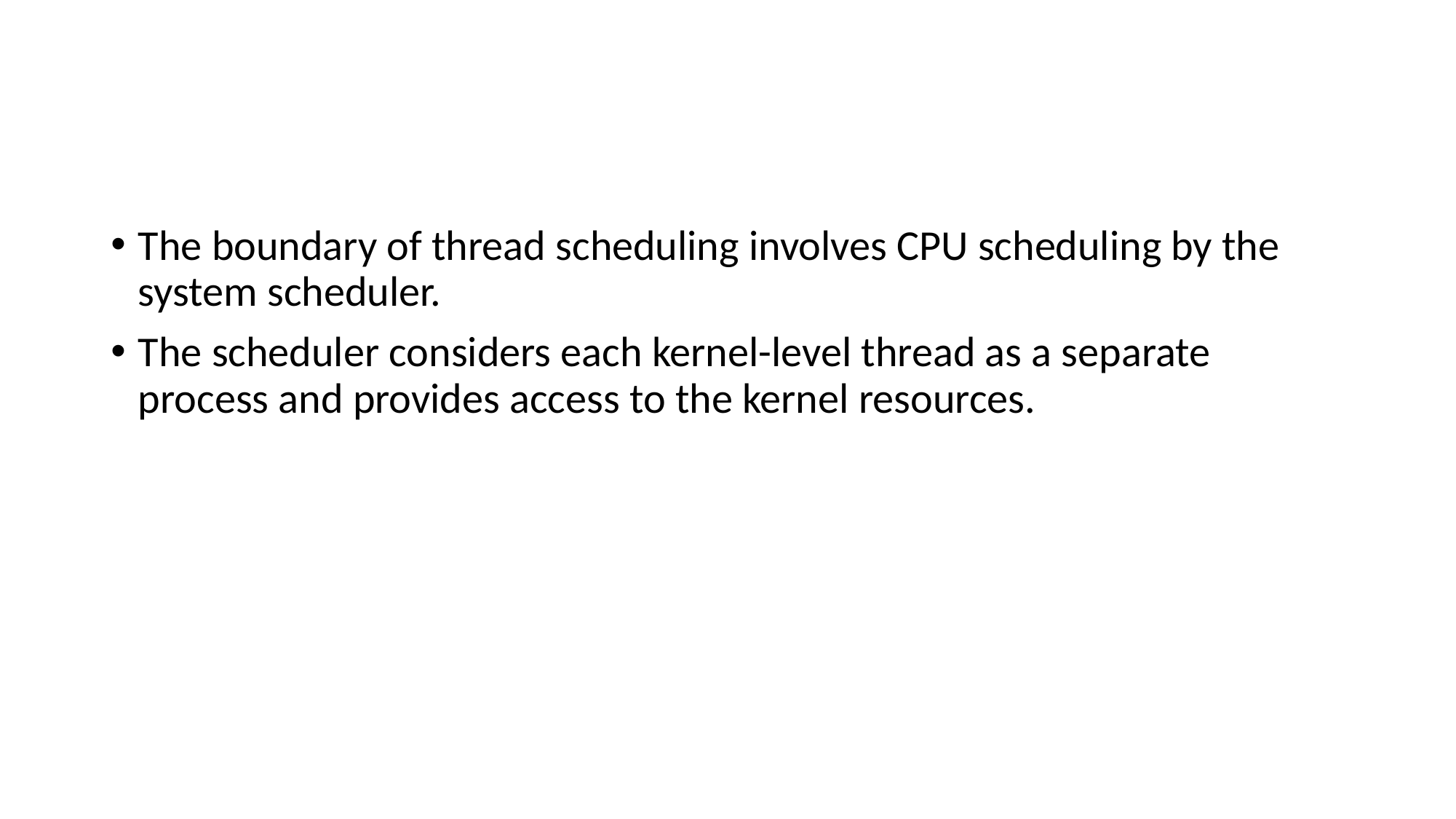

#
The boundary of thread scheduling involves CPU scheduling by the system scheduler.
The scheduler considers each kernel-level thread as a separate process and provides access to the kernel resources.